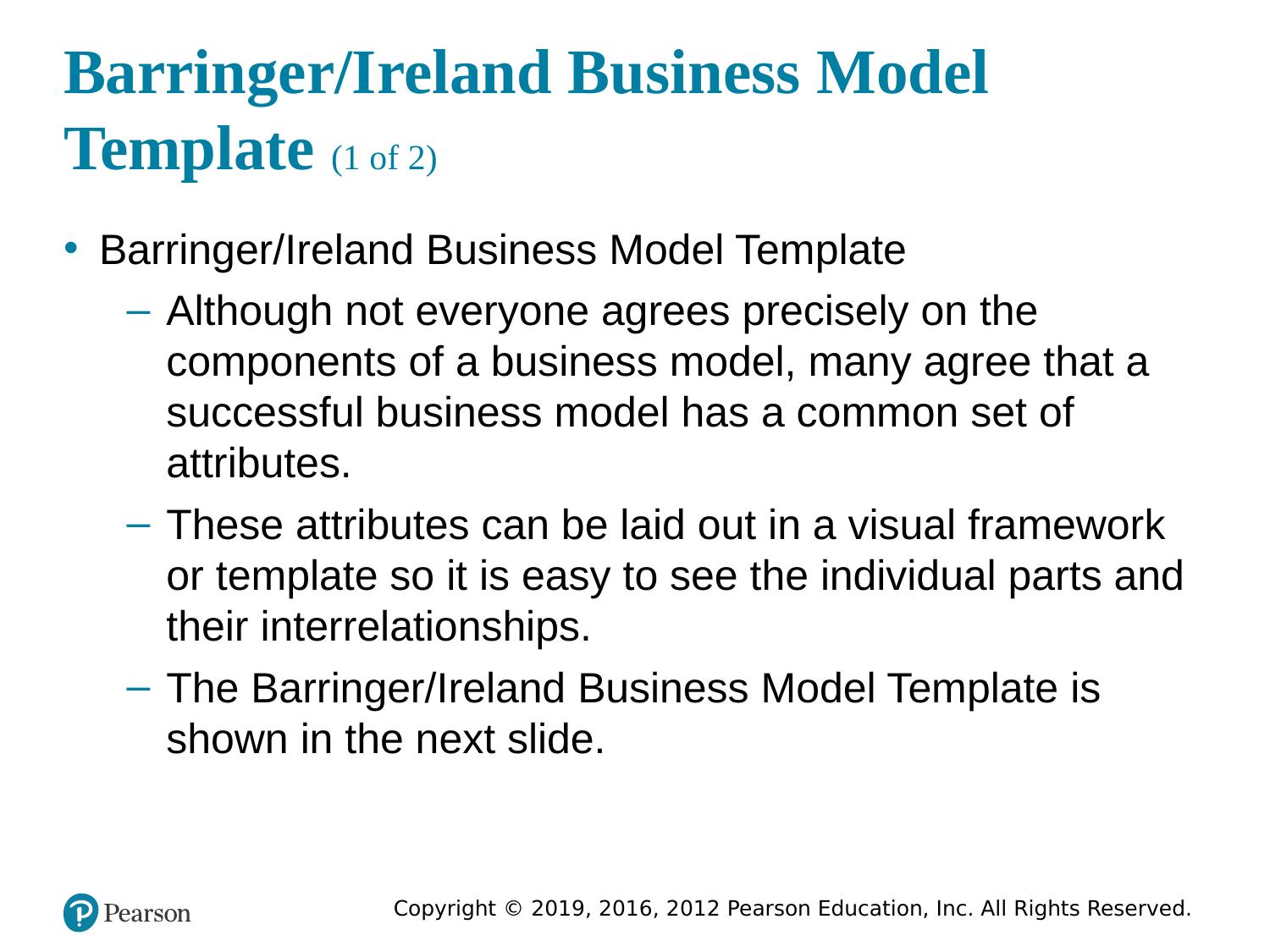

# Barringer/Ireland Business Model Template (1 of 2)
Barringer/Ireland Business Model Template
Although not everyone agrees precisely on the components of a business model, many agree that a successful business model has a common set of attributes.
These attributes can be laid out in a visual framework or template so it is easy to see the individual parts and their interrelationships.
The Barringer/Ireland Business Model Template is shown in the next slide.